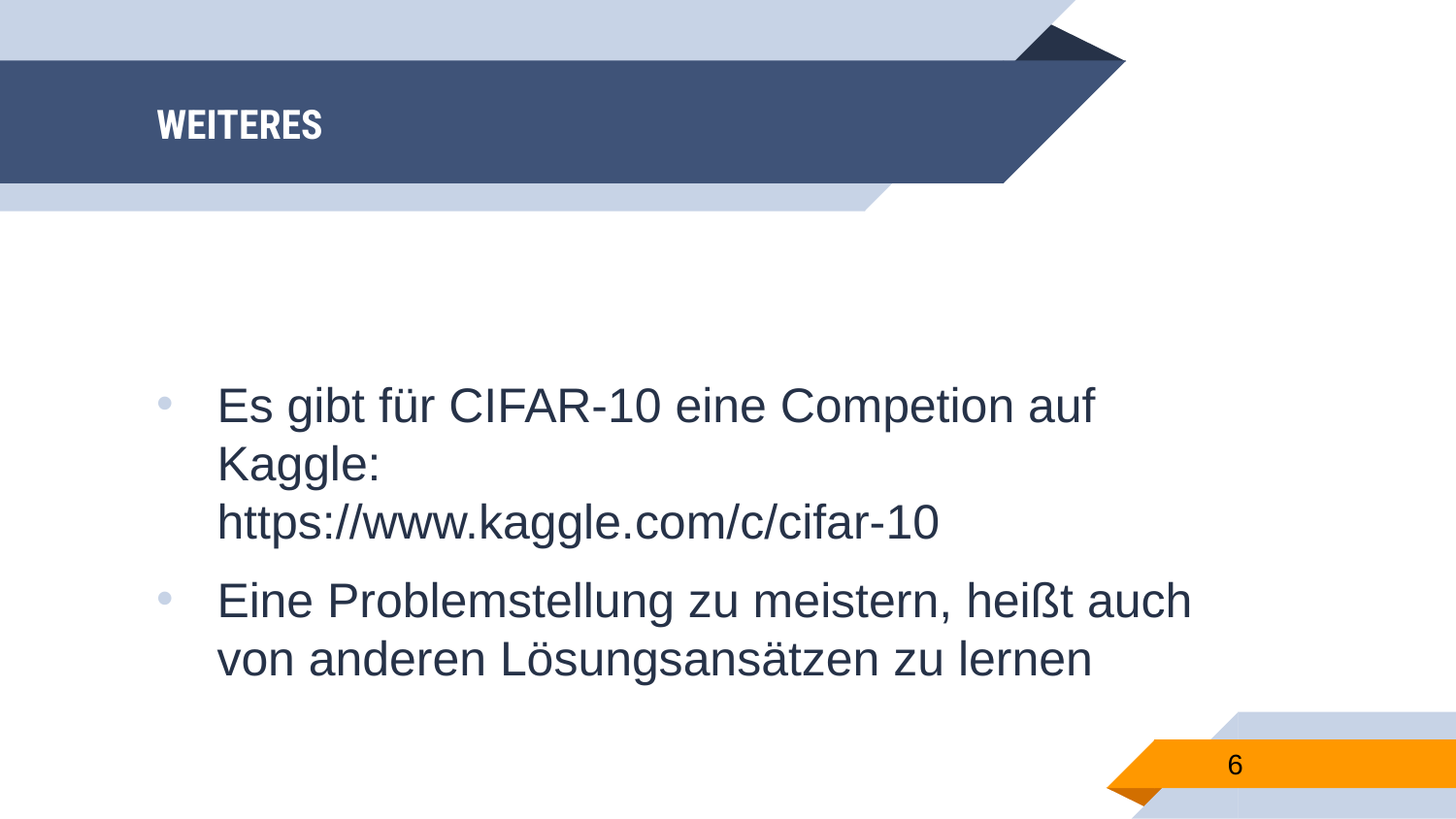

# WEITERES

Es gibt für CIFAR-10 eine Competion auf Kaggle:
https://www.kaggle.com/c/cifar-10
Eine Problemstellung zu meistern, heißt auch von anderen Lösungsansätzen zu lernen
6